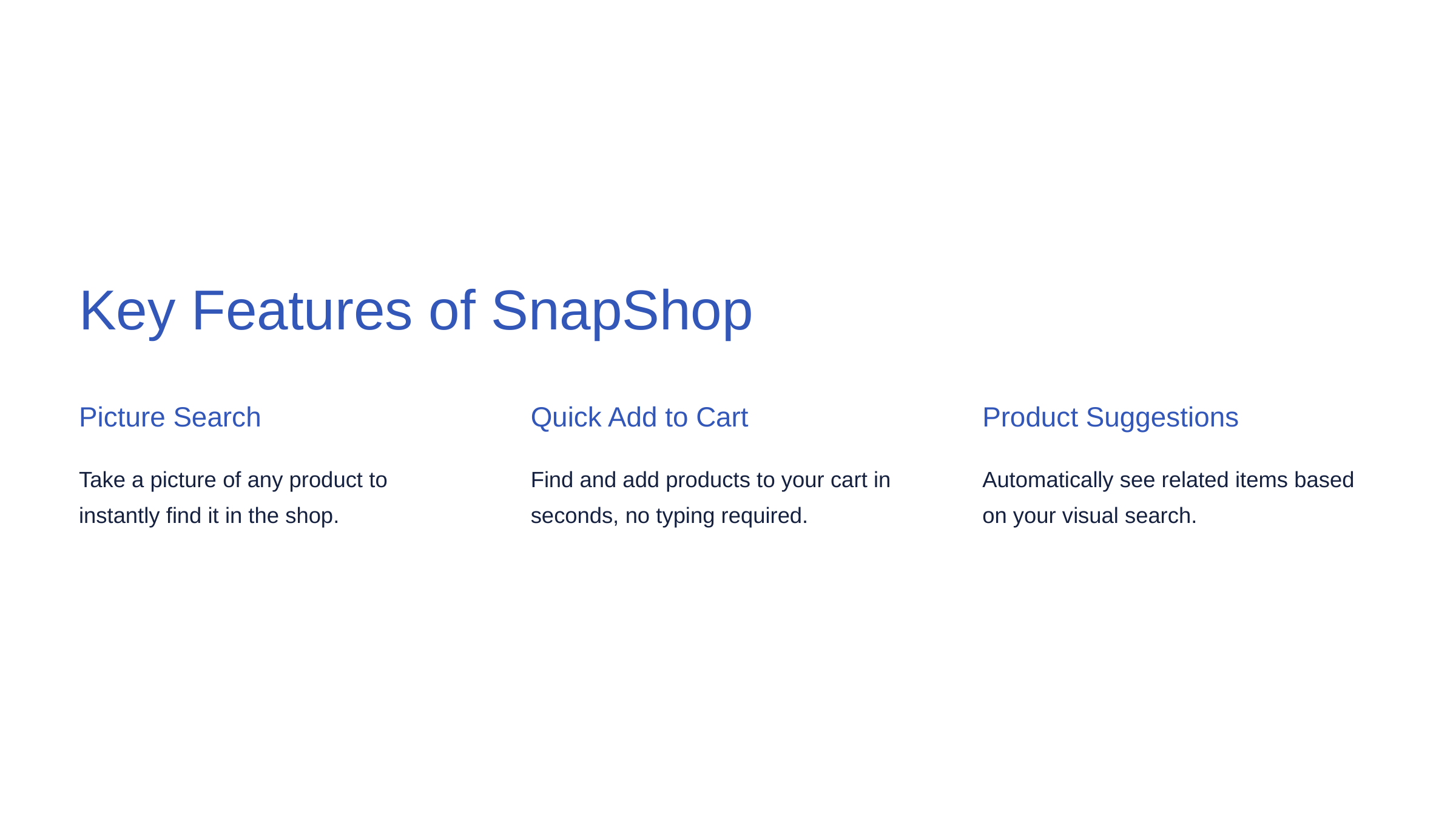

Key Features of SnapShop
Picture Search
Quick Add to Cart
Product Suggestions
Take a picture of any product to instantly find it in the shop.
Find and add products to your cart in seconds, no typing required.
Automatically see related items based on your visual search.